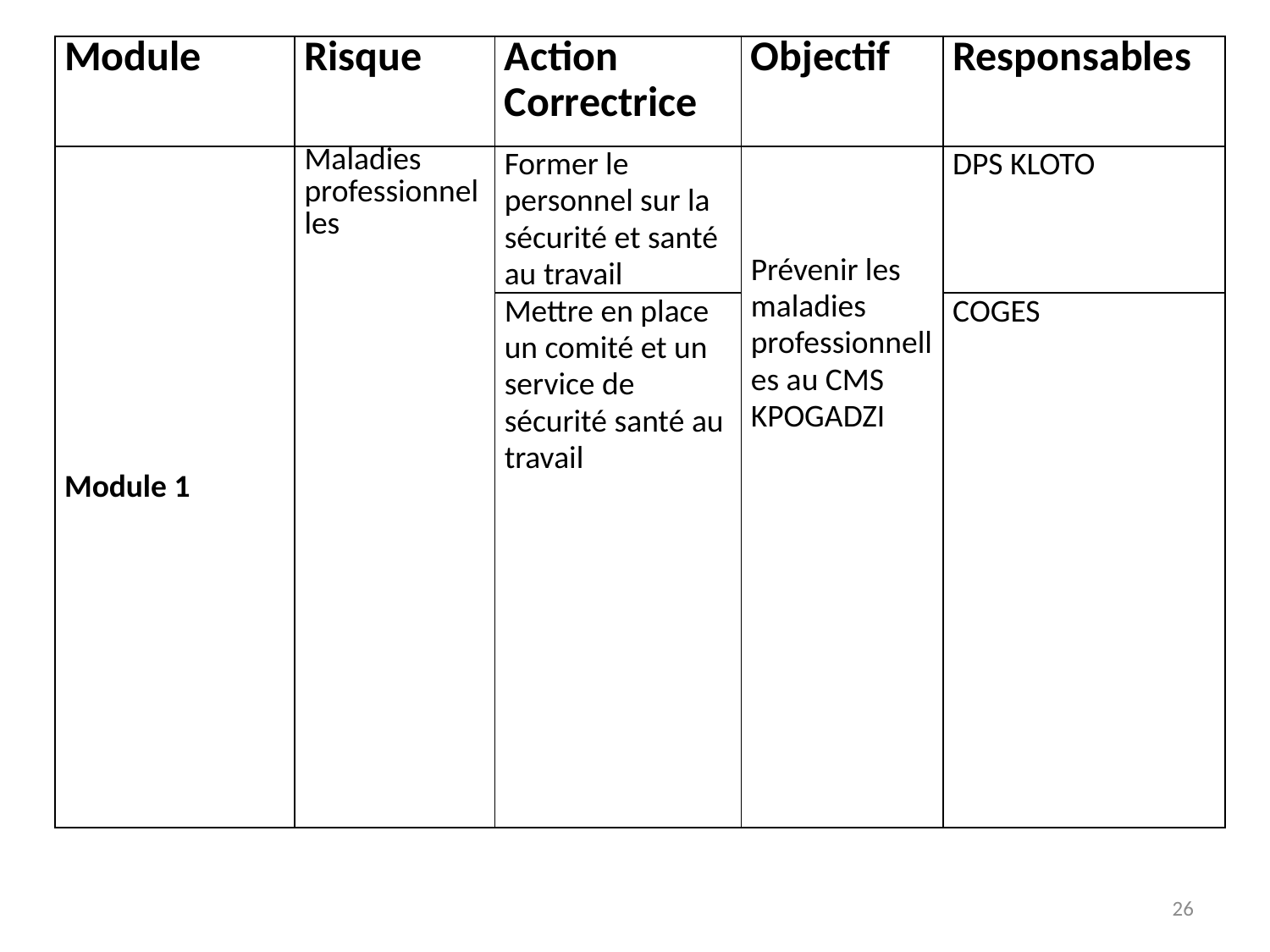

| Module | Risque | Action Correctrice | Objectif | Responsables |
| --- | --- | --- | --- | --- |
| Module 1 | Maladies professionnelles | Former le personnel sur la sécurité et santé au travail | Prévenir les maladies professionnelles au CMS KPOGADZI | DPS KLOTO |
|  |  | Mettre en place un comité et un service de sécurité santé au travail |  | COGES |
26